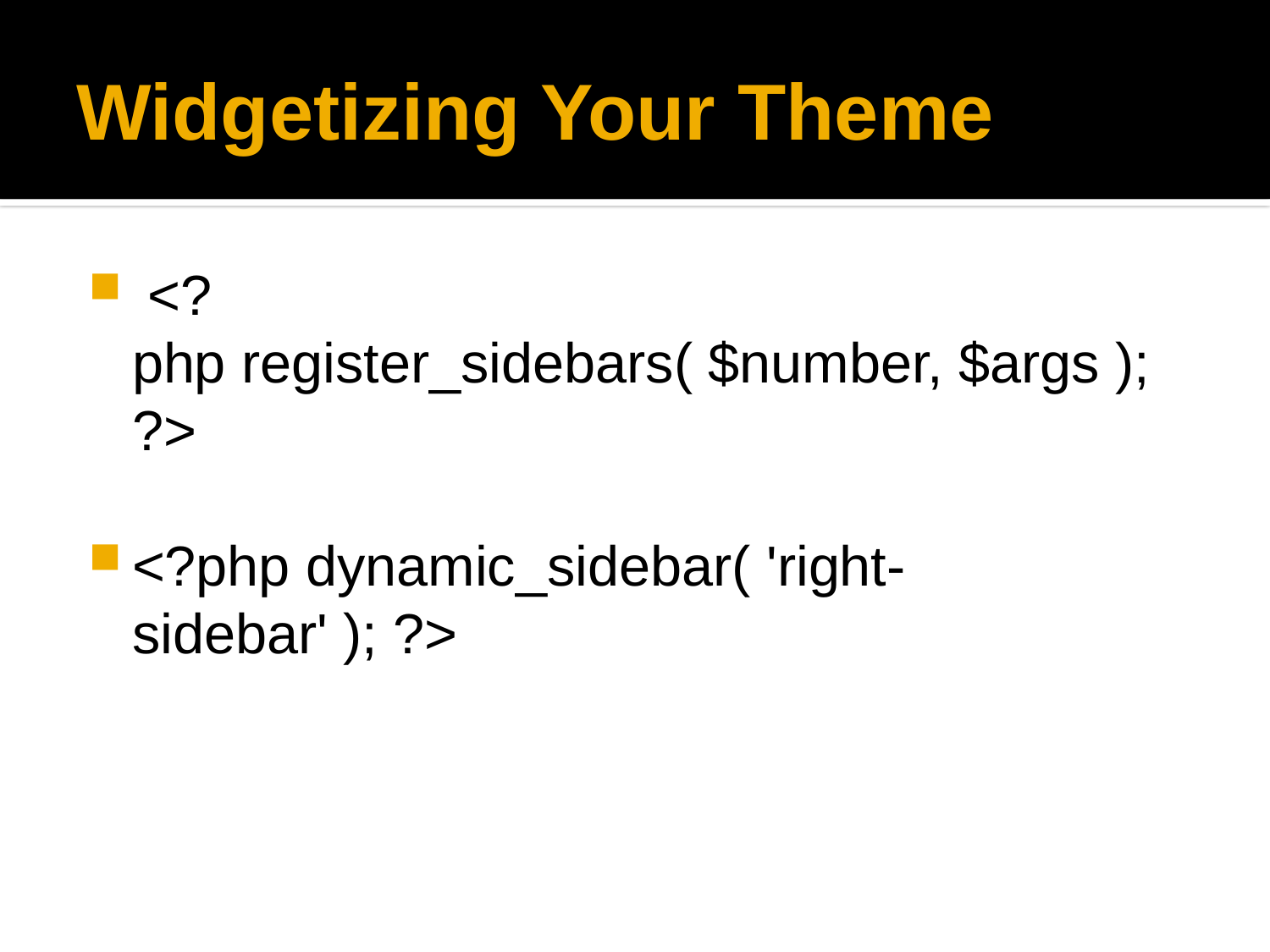

# Widgetizing Your Theme
 <?php register_sidebars( $number, $args ); ?>

<?php dynamic_sidebar( 'right-sidebar' ); ?>